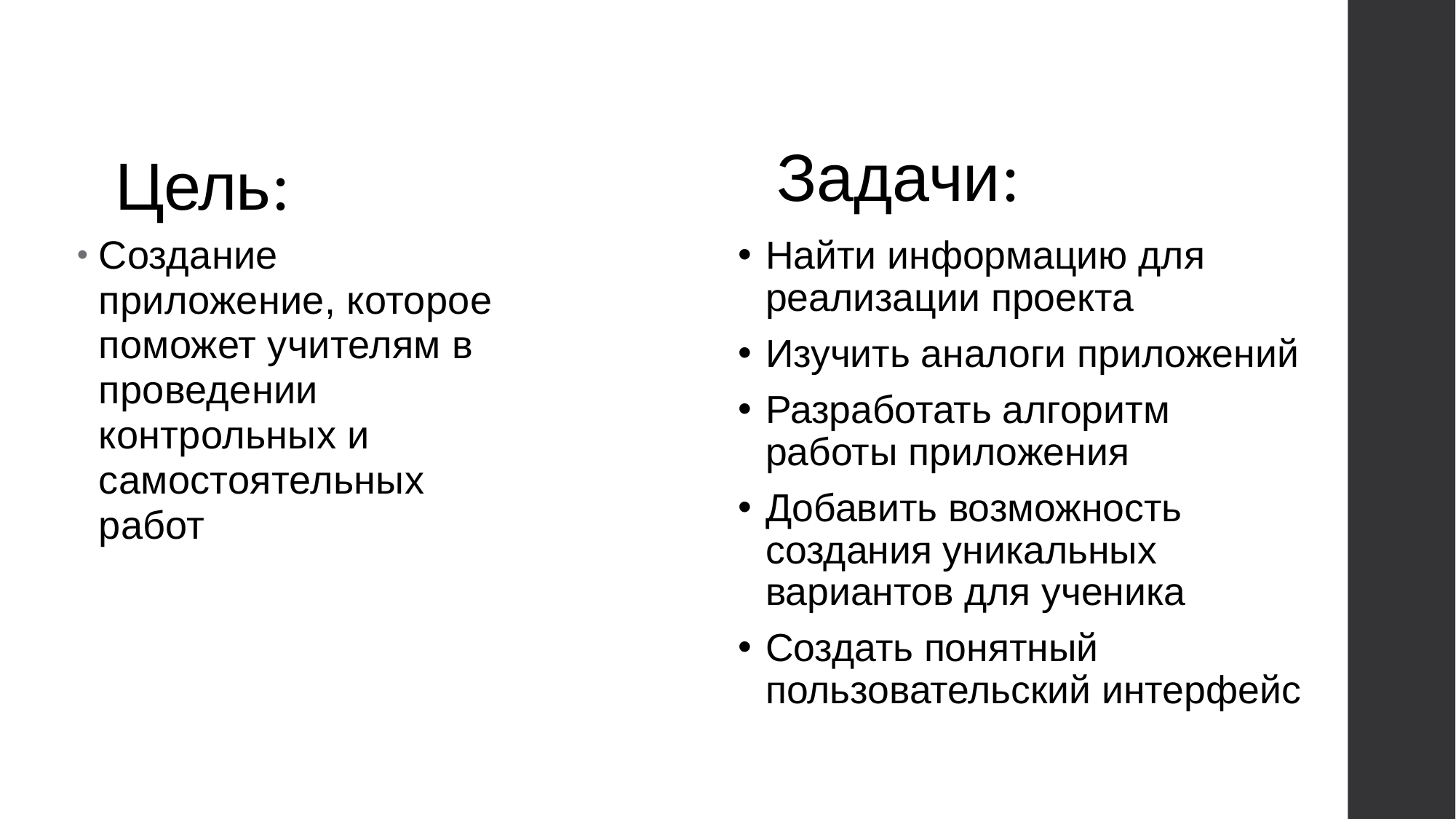

# Цель:
Задачи:
Создание приложение, которое поможет учителям в проведении контрольных и самостоятельных работ
Найти информацию для реализации проекта
Изучить аналоги приложений
Разработать алгоритм работы приложения
Добавить возможность создания уникальных вариантов для ученика
Создать понятный пользовательский интерфейс